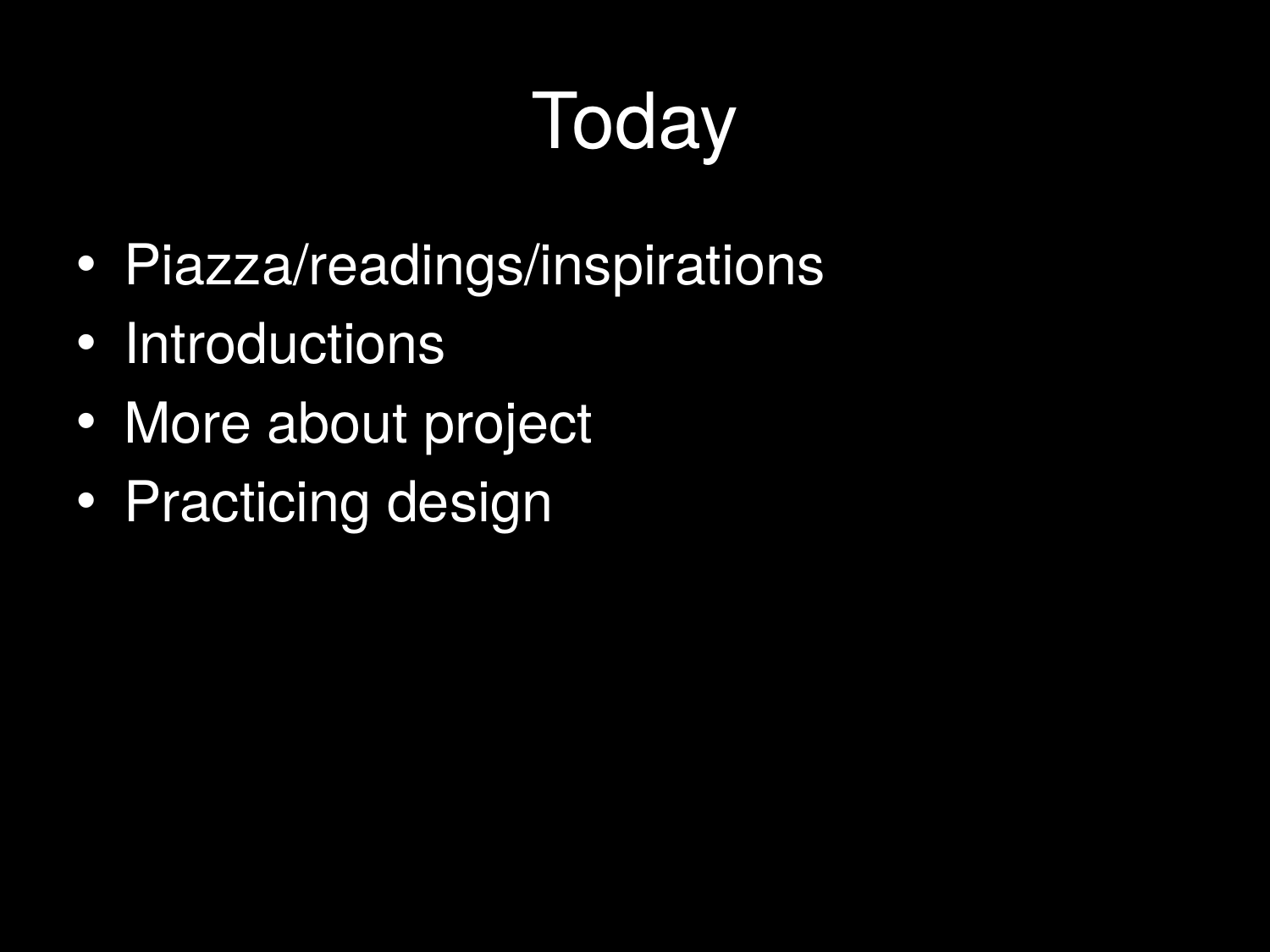

# Today
Piazza/readings/inspirations
Introductions
More about project
Practicing design